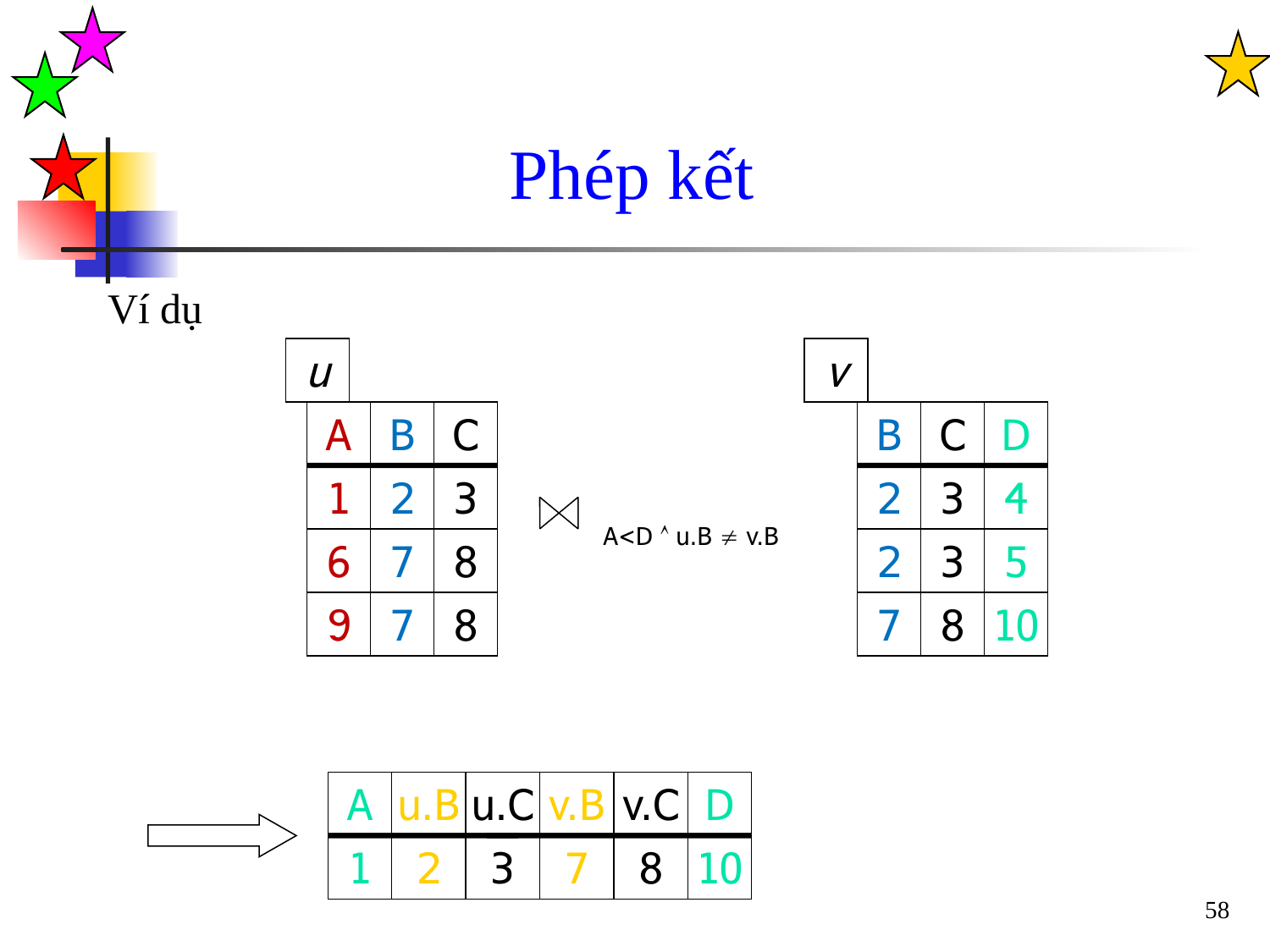

Phép kết
# Ví dụ
u
v
A
B
C
B
C
D
1

2
3
2

3
4
       A<D ∧ u.B ≠ v.B

6
7
8
2
3
5
9
7
8
7
8
10
A
u.B
u.C
v.B
v.C
D

1

2
3

7
8
10
58